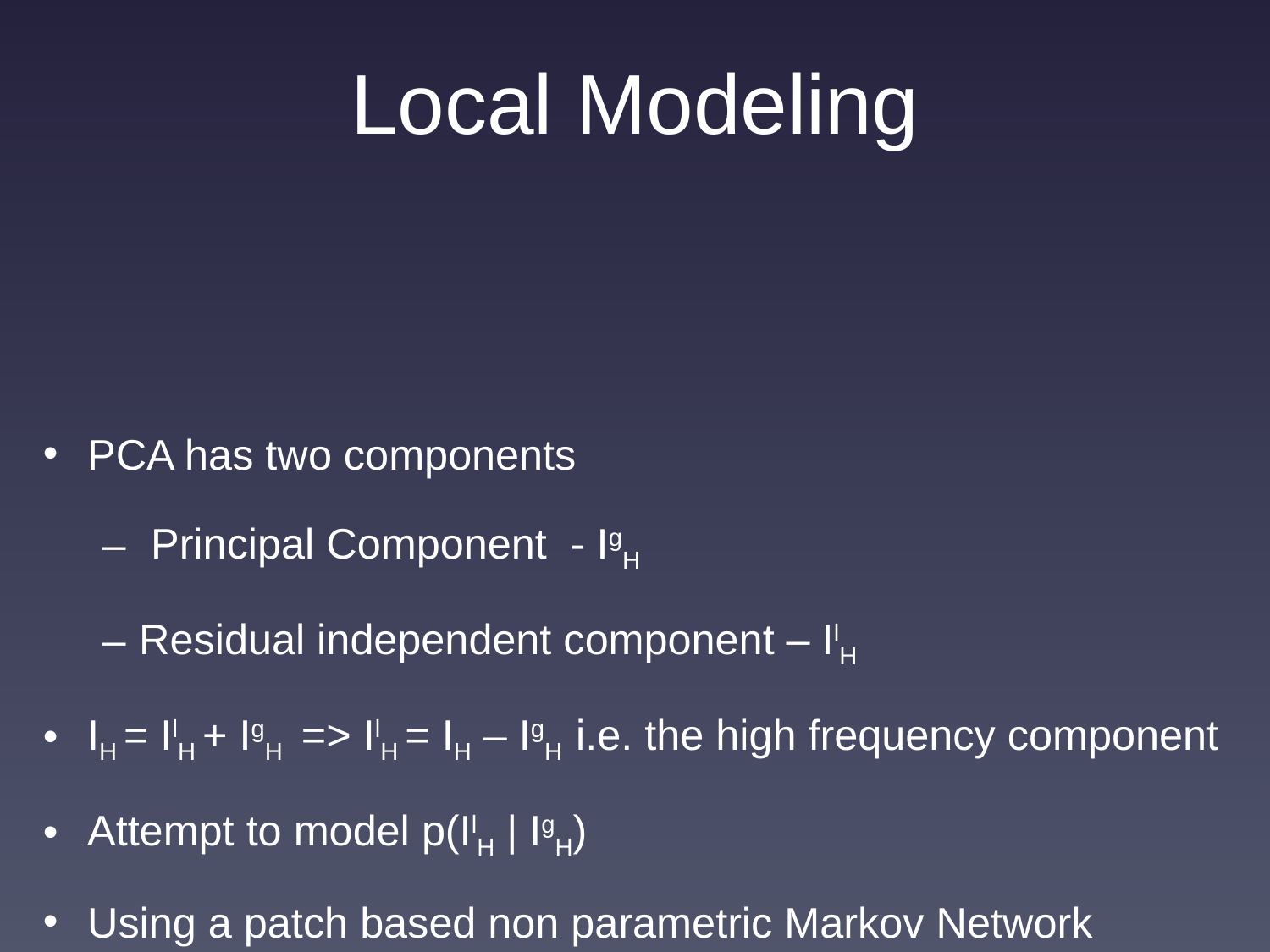

# Local Modeling
PCA has two components
 Principal Component  - IgH
Residual independent component – IlH
IH = IlH + IgH  => IlH = IH – IgH  i.e. the high frequency component
Attempt to model p(IlH | IgH)
Using a patch based non parametric Markov Network